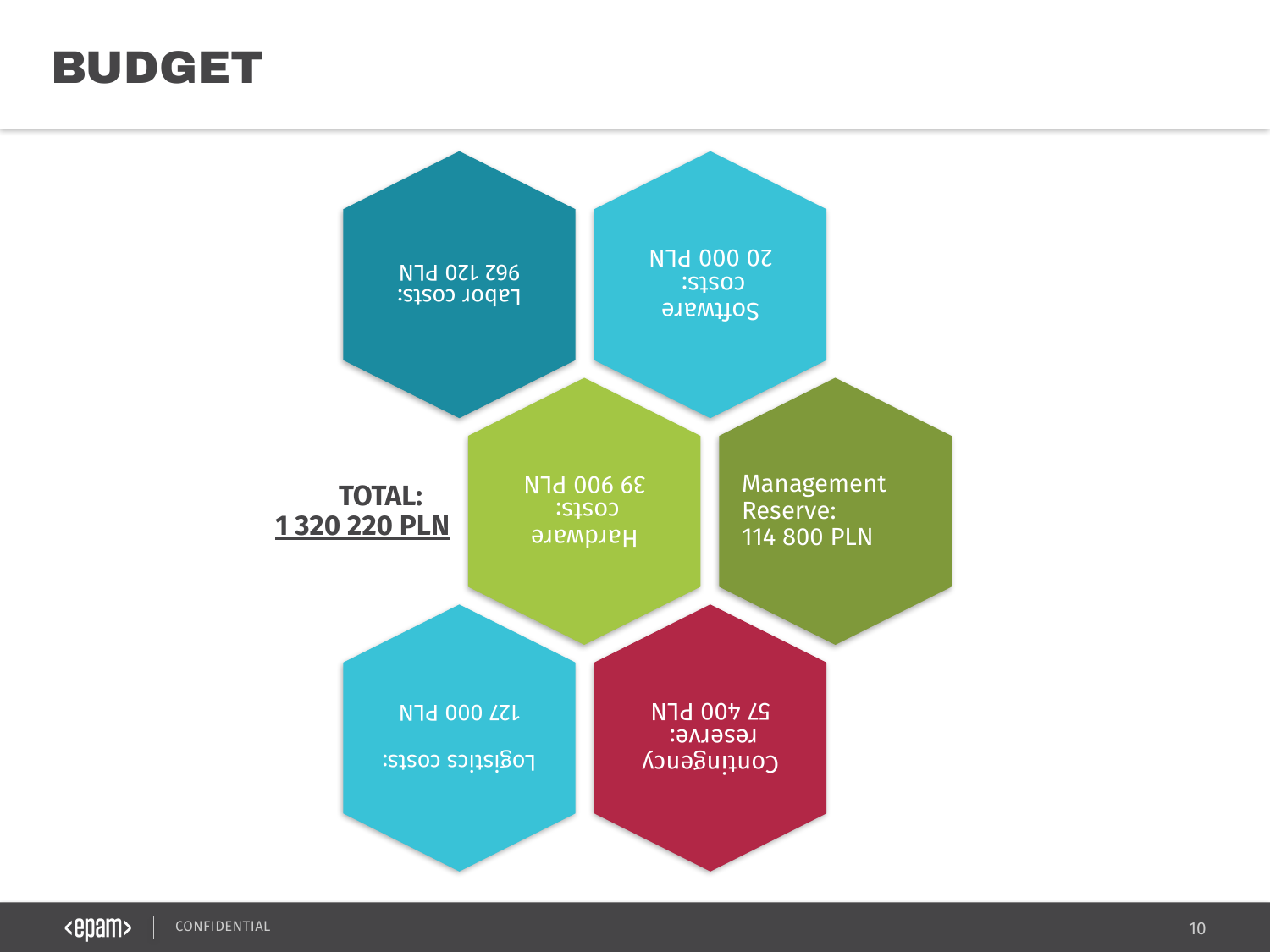

BUDGET
Software costs:
20 000 PLN
Labor costs: 962 120 PLN
Hardware costs:
39 900 PLN
TOTAL:
1 320 220 PLN

Contingency reserve:
57 400 PLN
Management
Reserve:
114 800 PLN
Logistics costs:
127 000 PLN